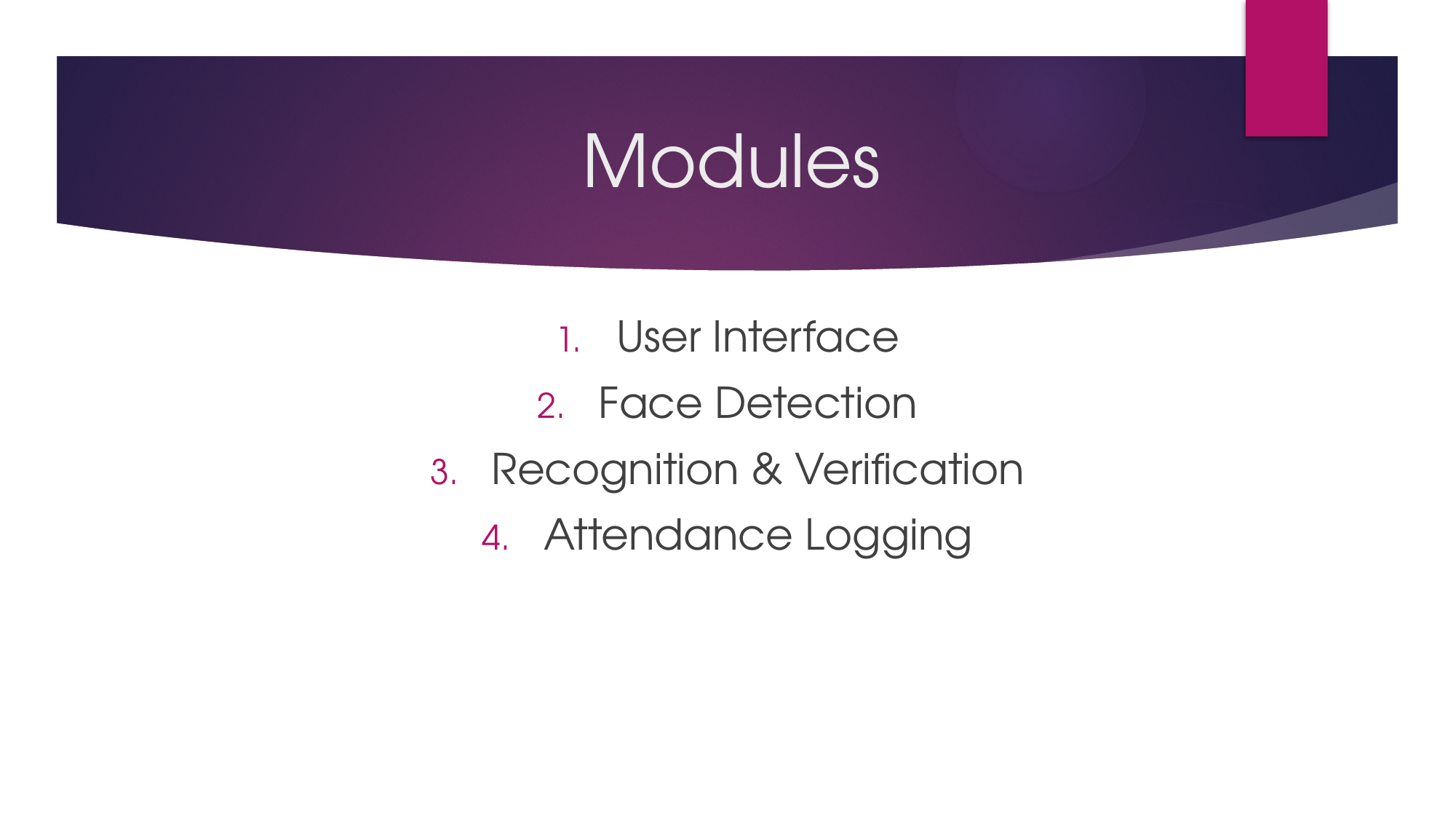

# Modules
User Interface
Face Detection
Recognition & Verification
Attendance Logging